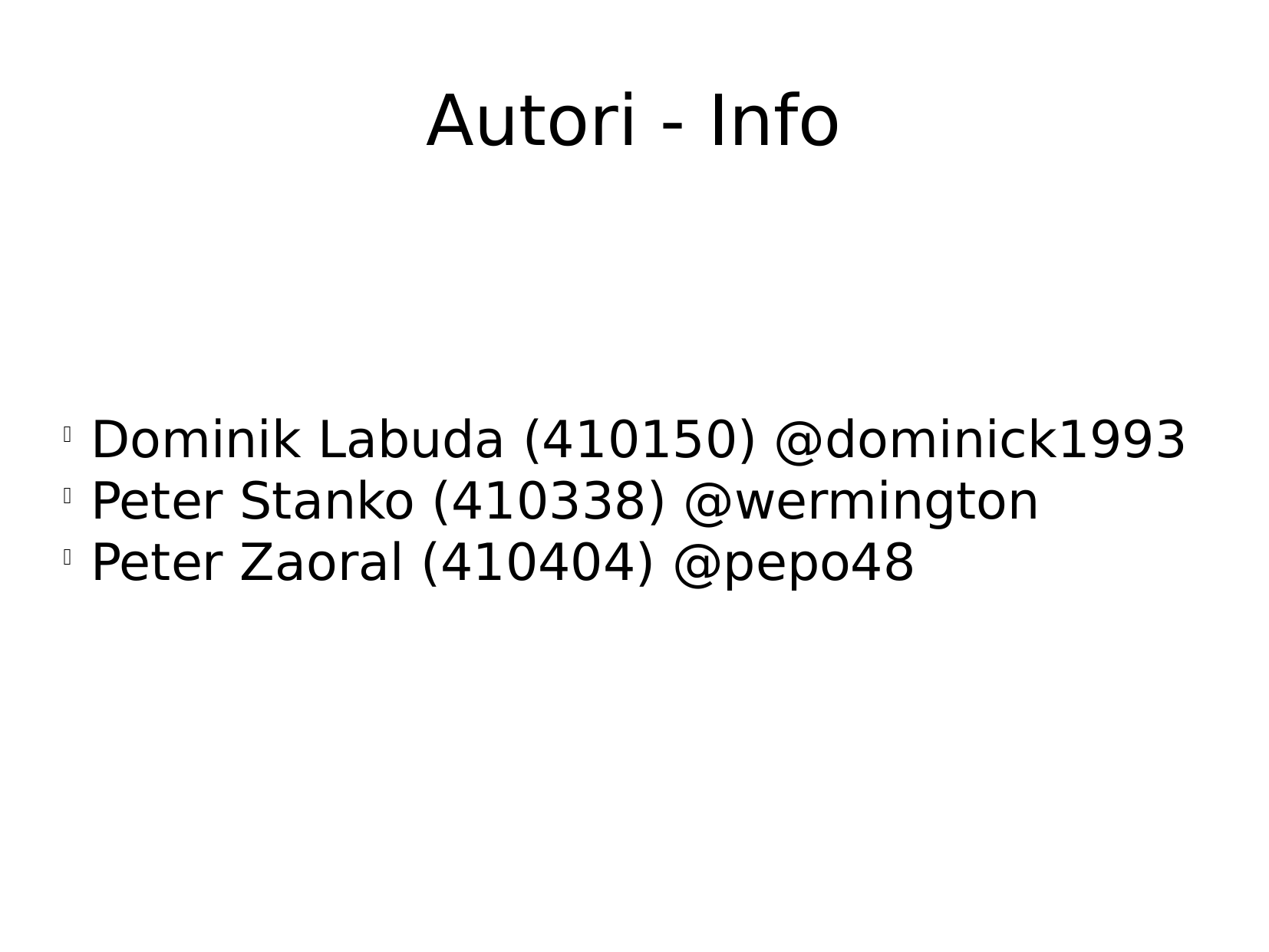

Autori - Info
Dominik Labuda (410150) @dominick1993
Peter Stanko (410338) @wermington
Peter Zaoral (410404) @pepo48